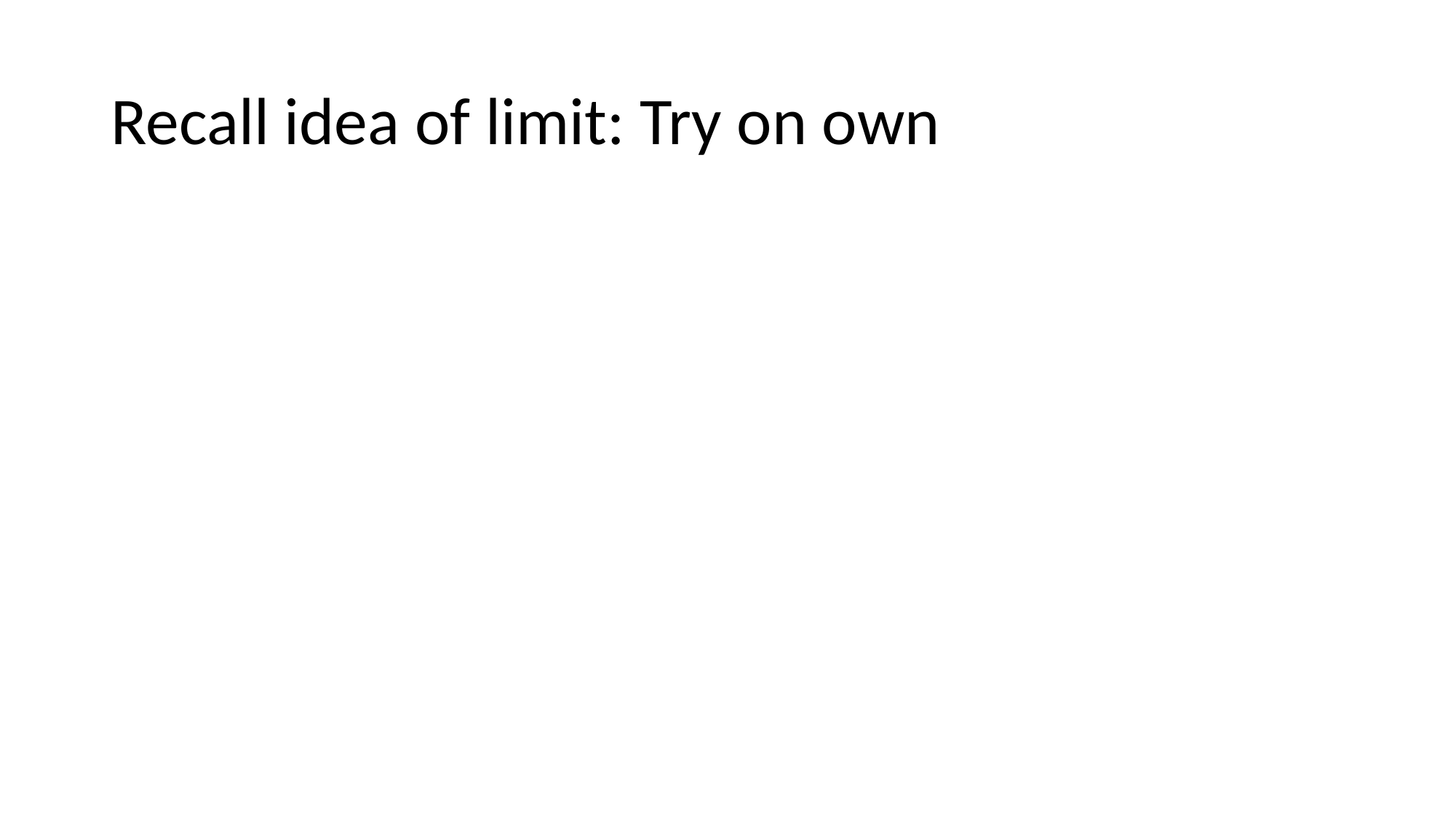

# Recall idea of limit: Try on own